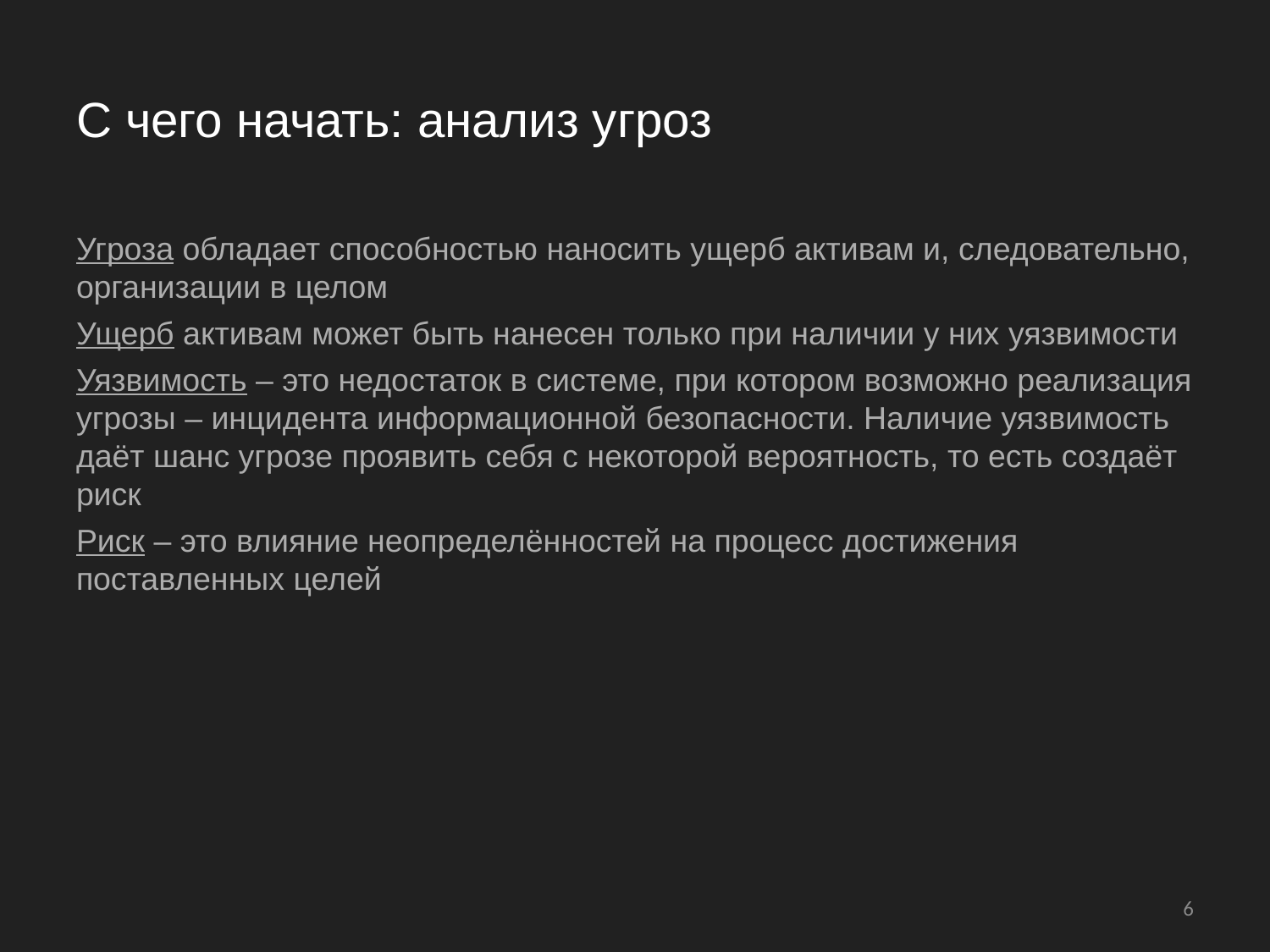

# С чего начать: анализ угроз
Угроза обладает способностью наносить ущерб активам и, следовательно, организации в целом
Ущерб активам может быть нанесен только при наличии у них уязвимости
Уязвимость – это недостаток в системе, при котором возможно реализация угрозы – инцидента информационной безопасности. Наличие уязвимость даёт шанс угрозе проявить себя с некоторой вероятность, то есть создаёт риск
Риск – это влияние неопределённостей на процесс достижения поставленных целей
6